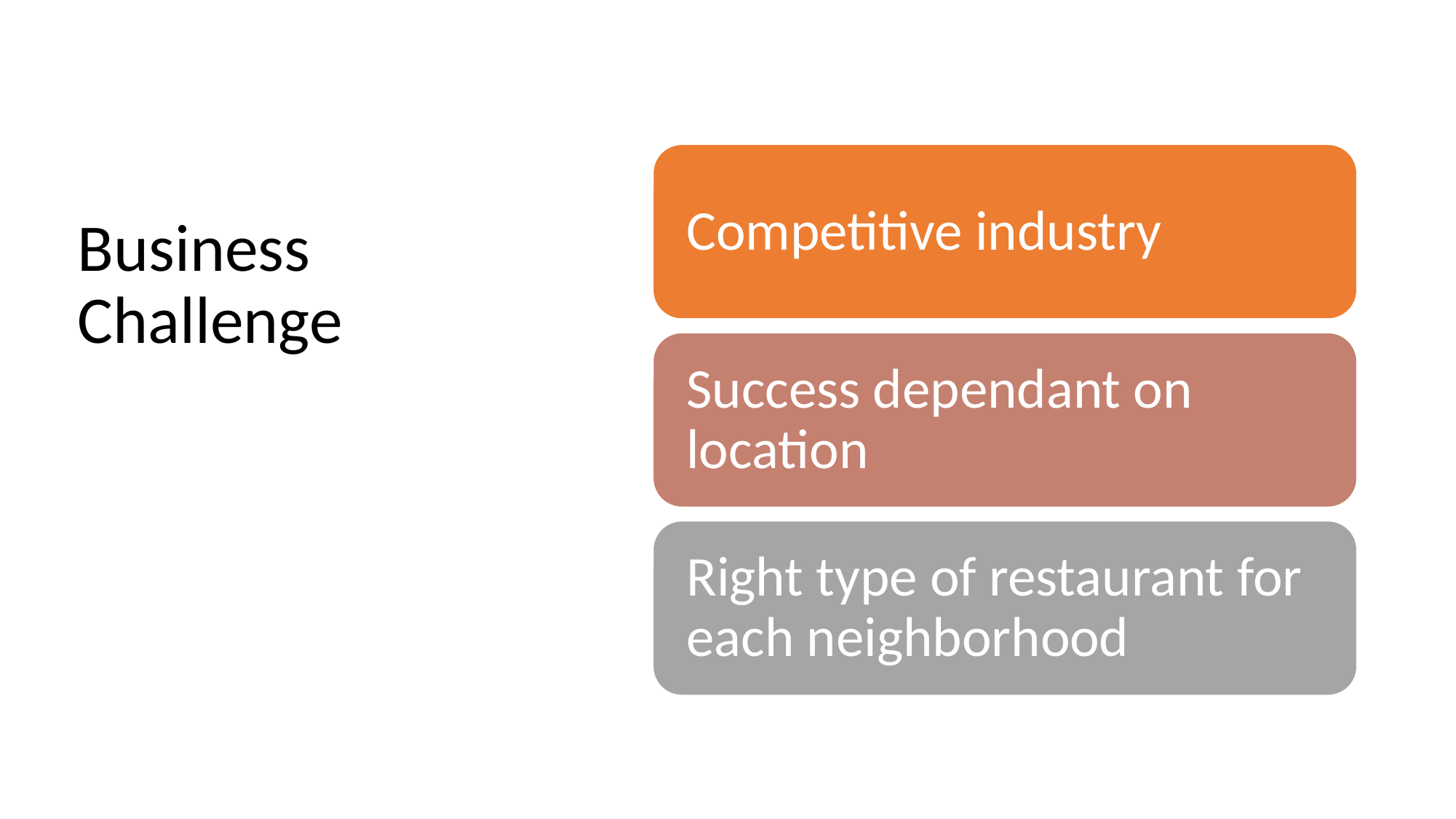

Competitive industry
Success dependant on location
Right type of restaurant for each neighborhood
# Business Challenge